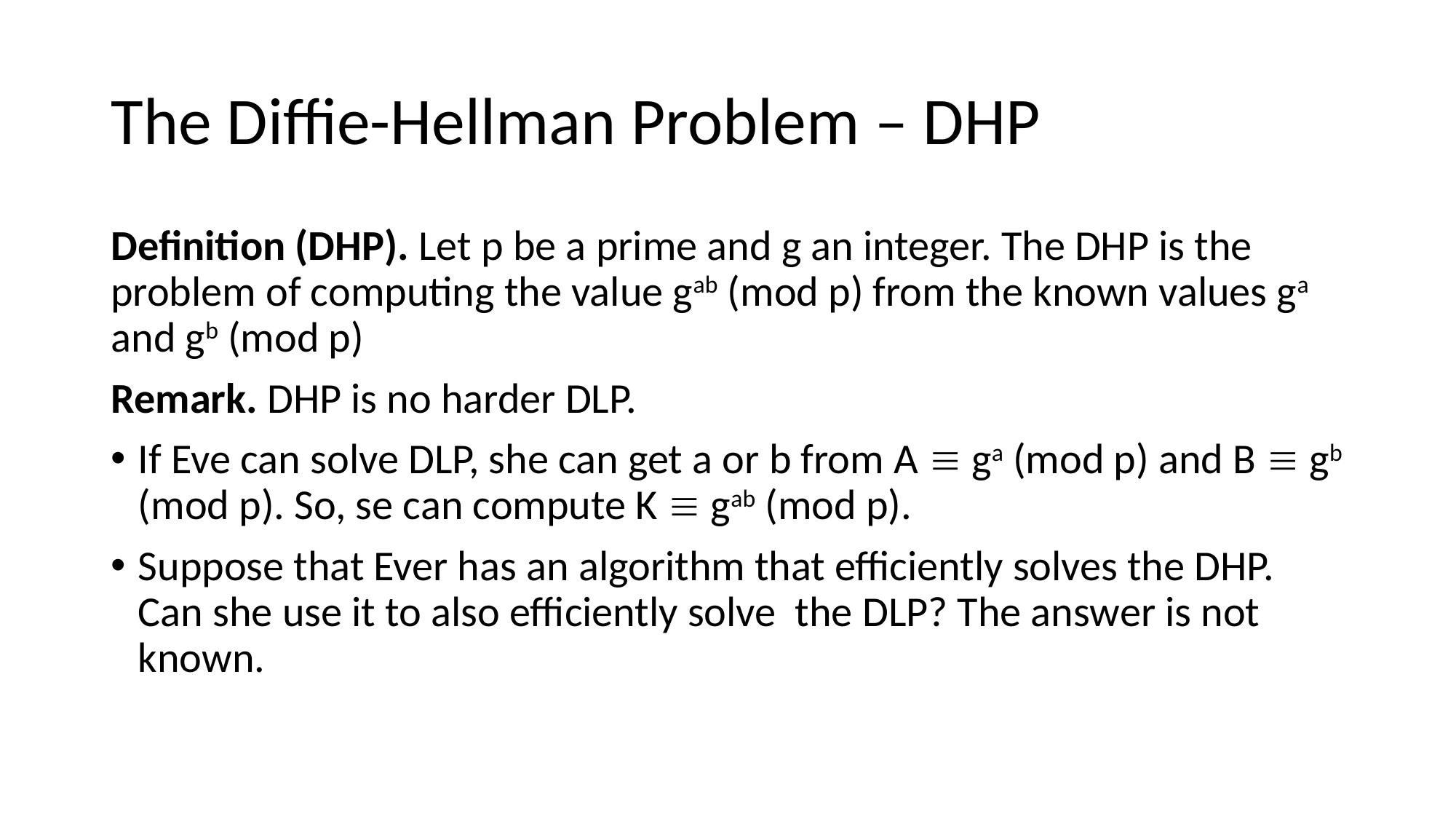

# The Diffie-Hellman Problem – DHP
Definition (DHP). Let p be a prime and g an integer. The DHP is the problem of computing the value gab (mod p) from the known values ga and gb (mod p)
Remark. DHP is no harder DLP.
If Eve can solve DLP, she can get a or b from A ≡ ga (mod p) and B ≡ gb (mod p). So, se can compute K ≡ gab (mod p).
Suppose that Ever has an algorithm that efficiently solves the DHP. Can she use it to also efficiently solve  the DLP? The answer is not known.